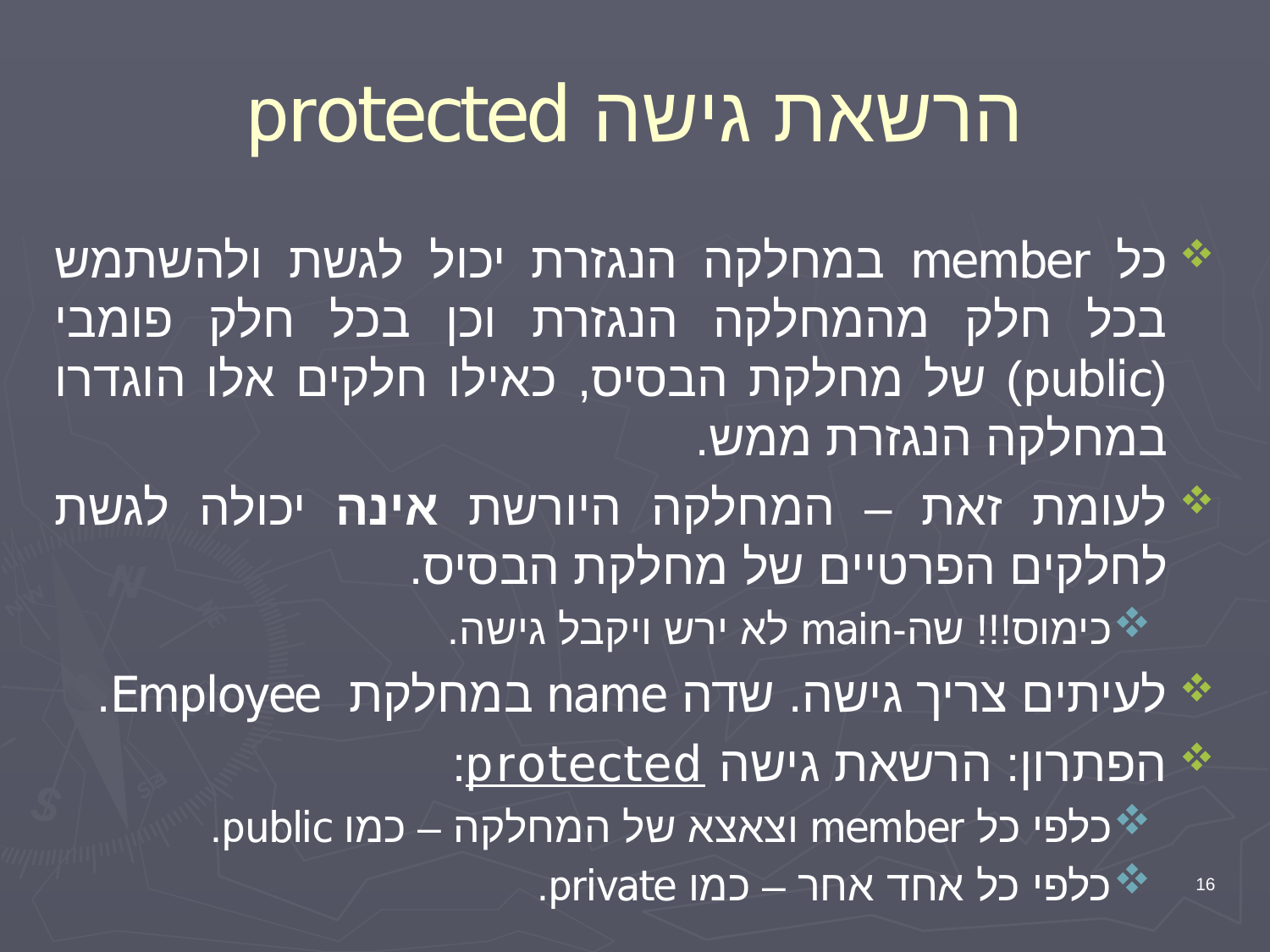

# הרשאת גישה protected
כל member במחלקה הנגזרת יכול לגשת ולהשתמש בכל חלק מהמחלקה הנגזרת וכן בכל חלק פומבי (public) של מחלקת הבסיס, כאילו חלקים אלו הוגדרו במחלקה הנגזרת ממש.
לעומת זאת – המחלקה היורשת אינה יכולה לגשת לחלקים הפרטיים של מחלקת הבסיס.
כימוס!!! שה-main לא ירש ויקבל גישה.
לעיתים צריך גישה. שדה name במחלקת  Employee.
הפתרון: הרשאת גישה protected:
כלפי כל member וצאצא של המחלקה – כמו public.
כלפי כל אחד אחר – כמו private.
16